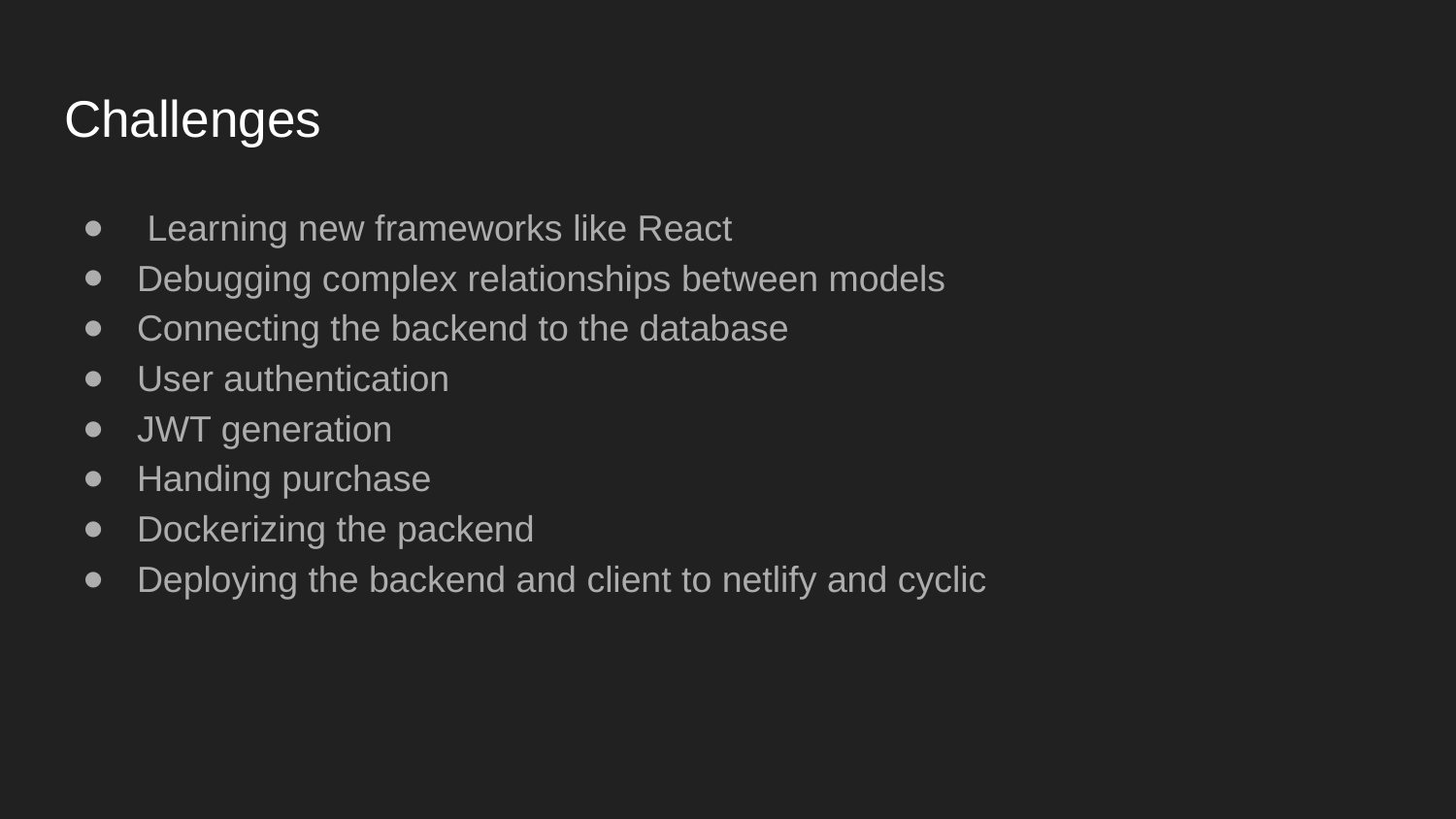

# Challenges
 Learning new frameworks like React
Debugging complex relationships between models
Connecting the backend to the database
User authentication
JWT generation
Handing purchase
Dockerizing the packend
Deploying the backend and client to netlify and cyclic